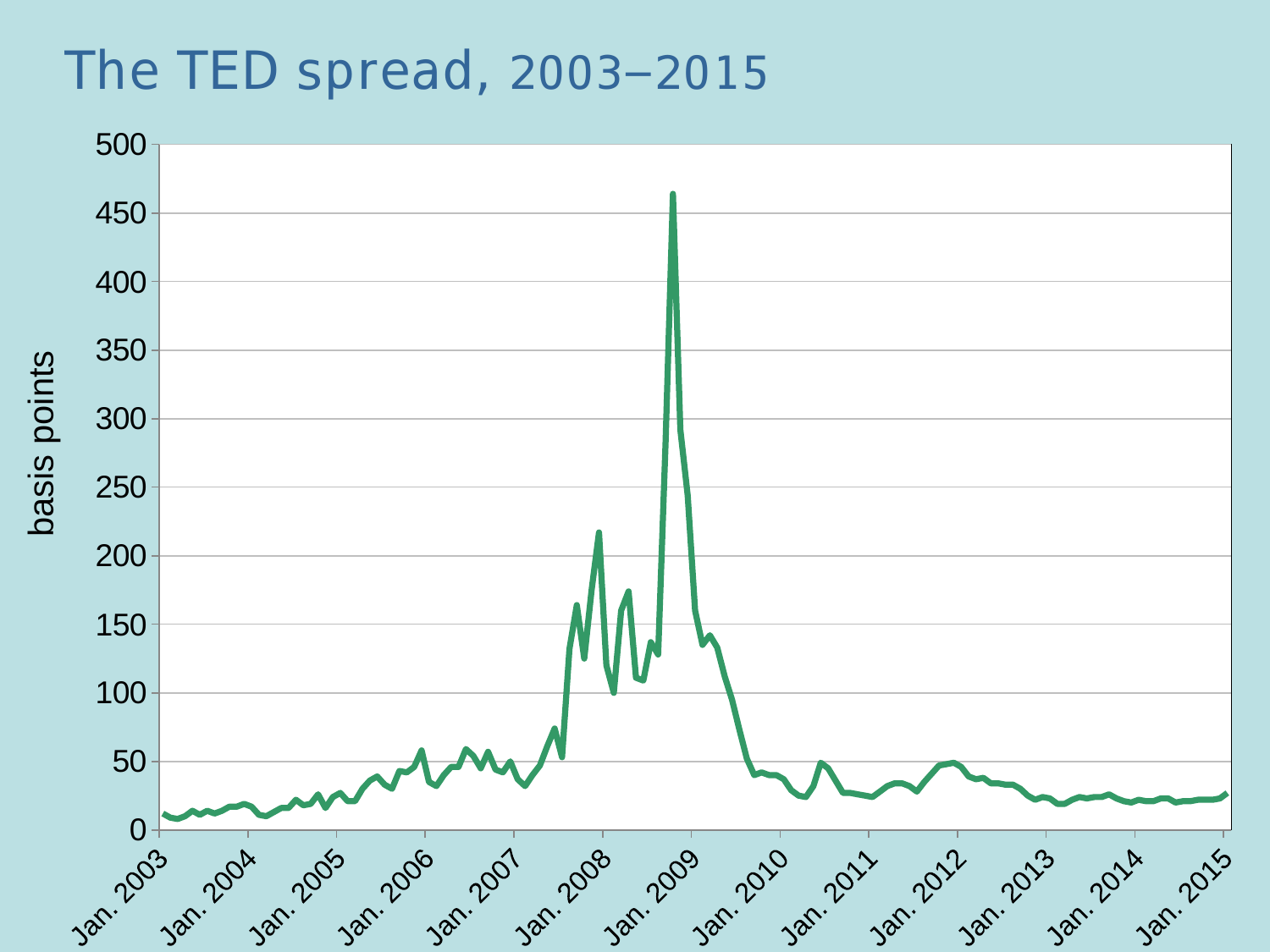

# The TED spread, 2003–2015

### Chart

| Category | TED spread |
|---|---|
| 37622.0 | 12.00000000000001 |
| 37653.0 | 9.000000000000007 |
| 37681.0 | 8.000000000000007 |
| 37712.0 | 10.00000000000001 |
| 37742.0 | 14.0 |
| 37773.0 | 11.0 |
| 37803.0 | 14.0 |
| 37834.0 | 12.00000000000001 |
| 37865.0 | 14.00000000000001 |
| 37895.0 | 17.0 |
| 37926.0 | 17.0 |
| 37956.0 | 19.00000000000001 |
| 37987.0 | 17.0 |
| 38018.0 | 11.0 |
| 38047.0 | 10.00000000000001 |
| 38078.0 | 13.00000000000001 |
| 38108.0 | 16.0 |
| 38139.0 | 16.0 |
| 38169.0 | 21.99999999999999 |
| 38200.0 | 17.99999999999999 |
| 38231.0 | 19.00000000000002 |
| 38261.0 | 26.0 |
| 38292.0 | 16.00000000000001 |
| 38322.0 | 24.00000000000002 |
| 38353.0 | 27.0 |
| 38384.0 | 20.99999999999999 |
| 38412.0 | 20.99999999999999 |
| 38443.0 | 30.00000000000003 |
| 38473.0 | 36.00000000000003 |
| 38504.0 | 38.99999999999997 |
| 38534.0 | 32.99999999999997 |
| 38565.0 | 30.00000000000003 |
| 38596.0 | 43.00000000000001 |
| 38626.0 | 42.0 |
| 38657.0 | 46.0 |
| 38687.0 | 57.99999999999997 |
| 38718.0 | 34.99999999999997 |
| 38749.0 | 32.00000000000003 |
| 38777.0 | 40.00000000000004 |
| 38808.0 | 46.0 |
| 38838.0 | 46.0 |
| 38869.0 | 59.0 |
| 38899.0 | 54.0 |
| 38930.0 | 45.00000000000001 |
| 38961.0 | 57.00000000000003 |
| 38991.0 | 44.00000000000004 |
| 39022.0 | 42.0 |
| 39052.0 | 50.0 |
| 39083.0 | 36.99999999999992 |
| 39114.0 | 31.99999999999994 |
| 39142.0 | 39.99999999999995 |
| 39173.0 | 46.99999999999997 |
| 39203.0 | 60.99999999999995 |
| 39234.0 | 73.99999999999999 |
| 39264.0 | 52.99999999999995 |
| 39295.0 | 132.0 |
| 39326.0 | 164.0 |
| 39356.0 | 125.0 |
| 39387.0 | 175.0 |
| 39417.0 | 217.0 |
| 39448.0 | 120.0 |
| 39479.0 | 100.0 |
| 39508.0 | 160.0 |
| 39539.0 | 174.0 |
| 39569.0 | 111.0 |
| 39600.0 | 109.0 |
| 39630.0 | 137.0 |
| 39661.0 | 128.0 |
| 39692.0 | 282.0 |
| 39722.0 | 463.9999999999996 |
| 39753.0 | 292.0 |
| 39783.0 | 244.0 |
| 39814.0 | 160.0 |
| 39845.0 | 135.0 |
| 39873.0 | 142.0 |
| 39904.0 | 133.0 |
| 39934.0 | 112.0 |
| 39965.0 | 95.0 |
| 39995.0 | 73.0 |
| 40026.0 | 52.0 |
| 40057.0 | 40.0 |
| 40087.0 | 42.0 |
| 40118.0 | 40.0 |
| 40148.0 | 40.0 |
| 40179.0 | 37.0 |
| 40210.0 | 29.0 |
| 40238.0 | 25.0 |
| 40269.0 | 24.0 |
| 40299.0 | 31.99999999999999 |
| 40330.0 | 49.0 |
| 40360.0 | 45.0 |
| 40391.0 | 36.0 |
| 40422.0 | 27.0 |
| 40452.0 | 27.0 |
| 40483.0 | 26.0 |
| 40513.0 | 25.0 |
| 40544.0 | 24.0 |
| 40575.0 | 27.99999999999999 |
| 40603.0 | 31.99999999999999 |
| 40634.0 | 34.0 |
| 40664.0 | 34.0 |
| 40695.0 | 32.0 |
| 40725.0 | 28.0 |
| 40756.0 | 35.0 |
| 40787.0 | 41.0 |
| 40817.0 | 47.0 |
| 40848.0 | 48.0 |
| 40878.0 | 49.0 |
| 40909.0 | 46.0 |
| 40940.0 | 39.0 |
| 40969.0 | 37.0 |
| 41000.0 | 38.0 |
| 41030.0 | 34.0 |
| 41061.0 | 34.0 |
| 41091.0 | 33.0 |
| 41122.0 | 33.0 |
| 41153.0 | 30.0 |
| 41183.0 | 24.99999999999999 |
| 41214.0 | 22.0 |
| 41244.0 | 24.0 |
| 41275.0 | 23.0 |
| 41306.0 | 18.99999999999999 |
| 41334.0 | 19.0 |
| 41365.0 | 22.0 |
| 41395.0 | 24.0 |
| 41426.0 | 23.0 |
| 41456.0 | 24.0 |
| 41487.0 | 24.0 |
| 41518.0 | 26.0 |
| 41548.0 | 23.0 |
| 41579.0 | 21.0 |
| 41609.0 | 20.0 |
| 41640.0 | 22.0 |
| 41671.0 | 21.0 |
| 41699.0 | 21.0 |
| 41730.0 | 23.0 |
| 41760.0 | 23.0 |
| 41791.0 | 20.0 |
| 41821.0 | 21.0 |
| 41852.0 | 21.0 |
| 41883.0 | 22.0 |
| 41913.0 | 22.0 |
| 41944.0 | 22.0 |
| 41974.0 | 23.0 |
| 42005.0 | 27.0 |
basis points